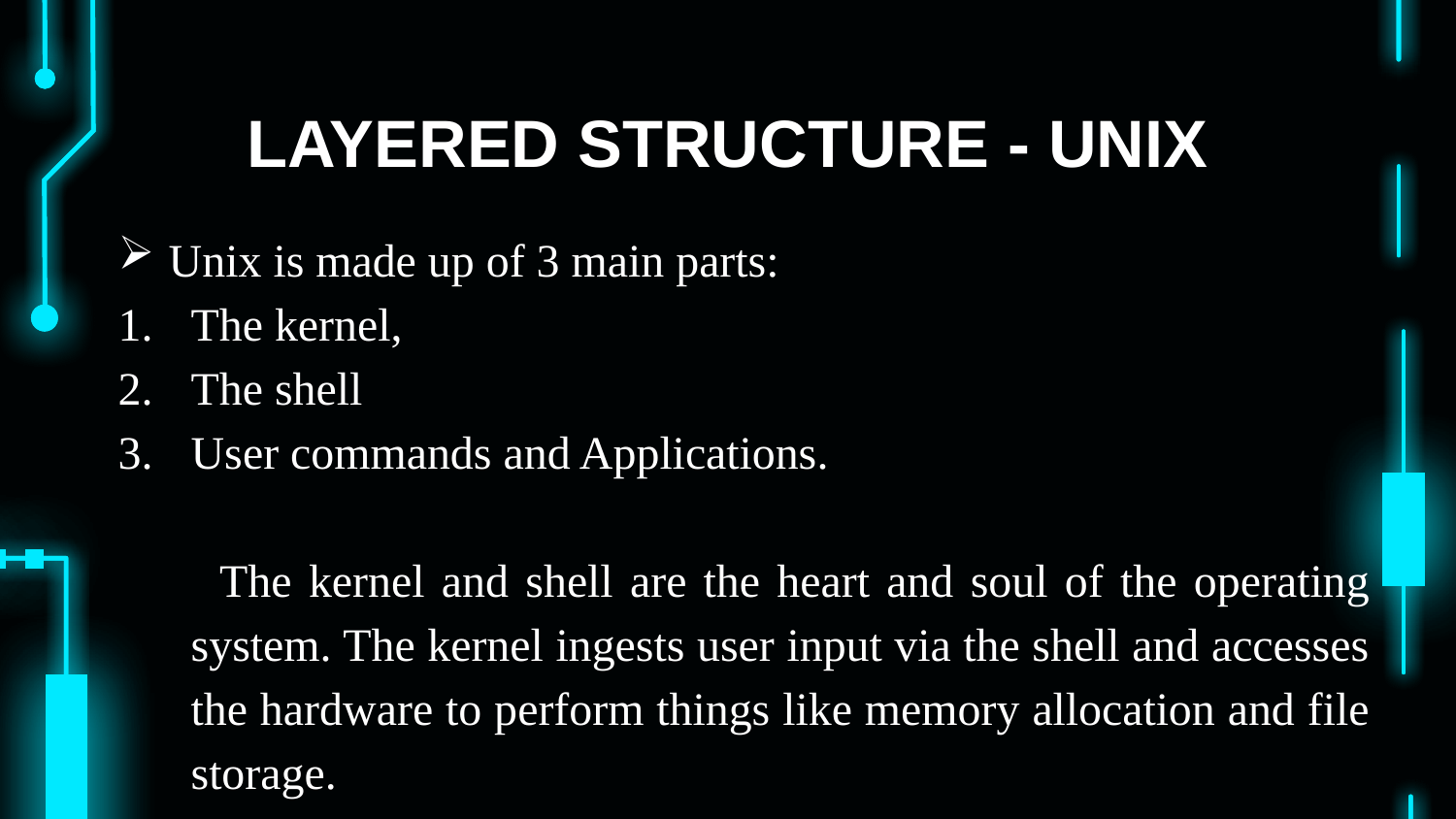

# LAYERED STRUCTURE - UNIX
Unix is made up of 3 main parts:
The kernel,
The shell
User commands and Applications.

      The kernel and shell are the heart and soul of the operating system. The kernel ingests user input via the shell and accesses the hardware to perform things like memory allocation and file storage.